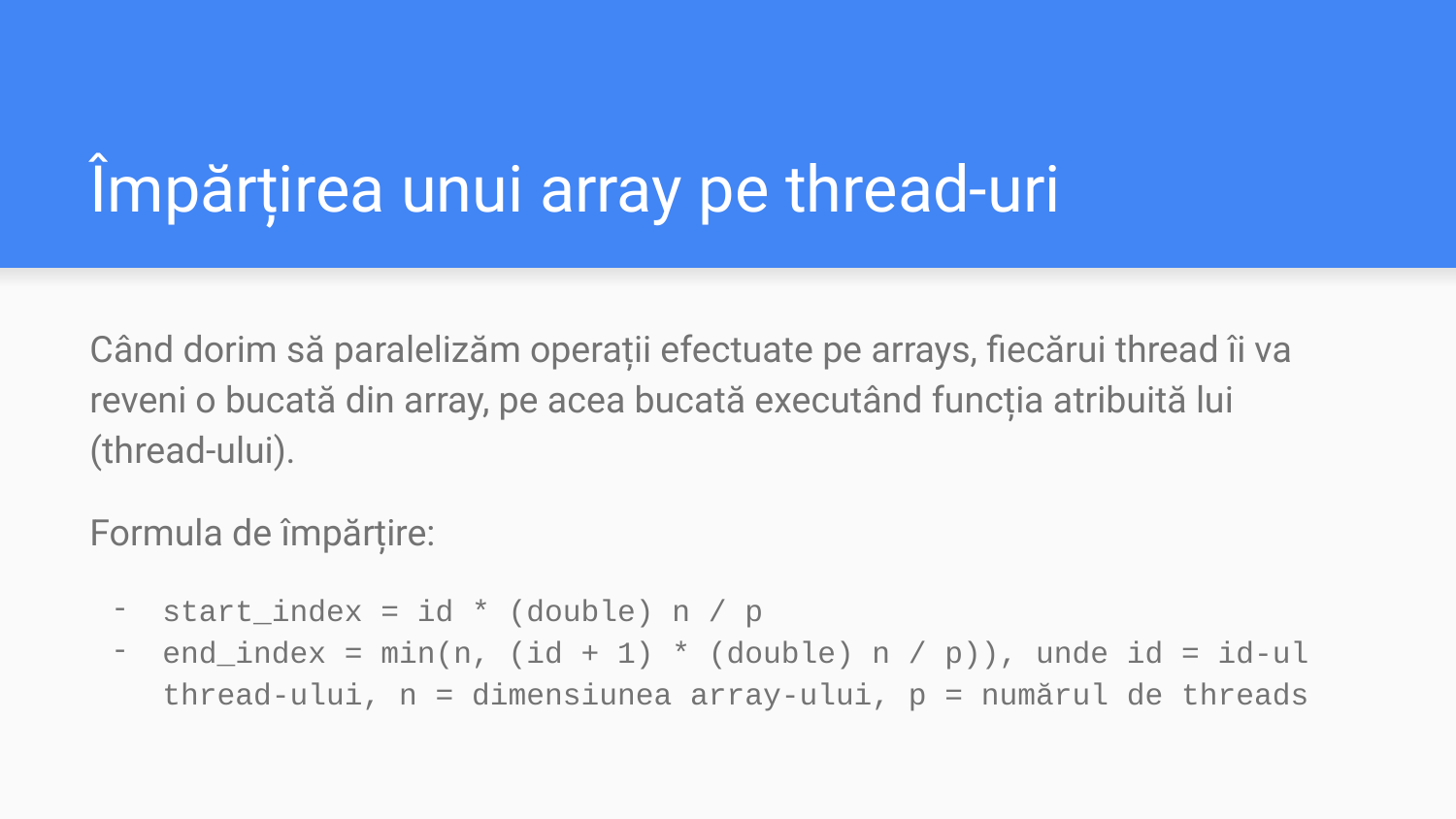

# Împărțirea unui array pe thread-uri
Când dorim să paralelizăm operații efectuate pe arrays, fiecărui thread îi va reveni o bucată din array, pe acea bucată executând funcția atribuită lui (thread-ului).
Formula de împărțire:
start_index = id * (double) n / p
end_index = min(n, (id + 1) * (double) n / p)), unde id = id-ul thread-ului, n = dimensiunea array-ului, p = numărul de threads